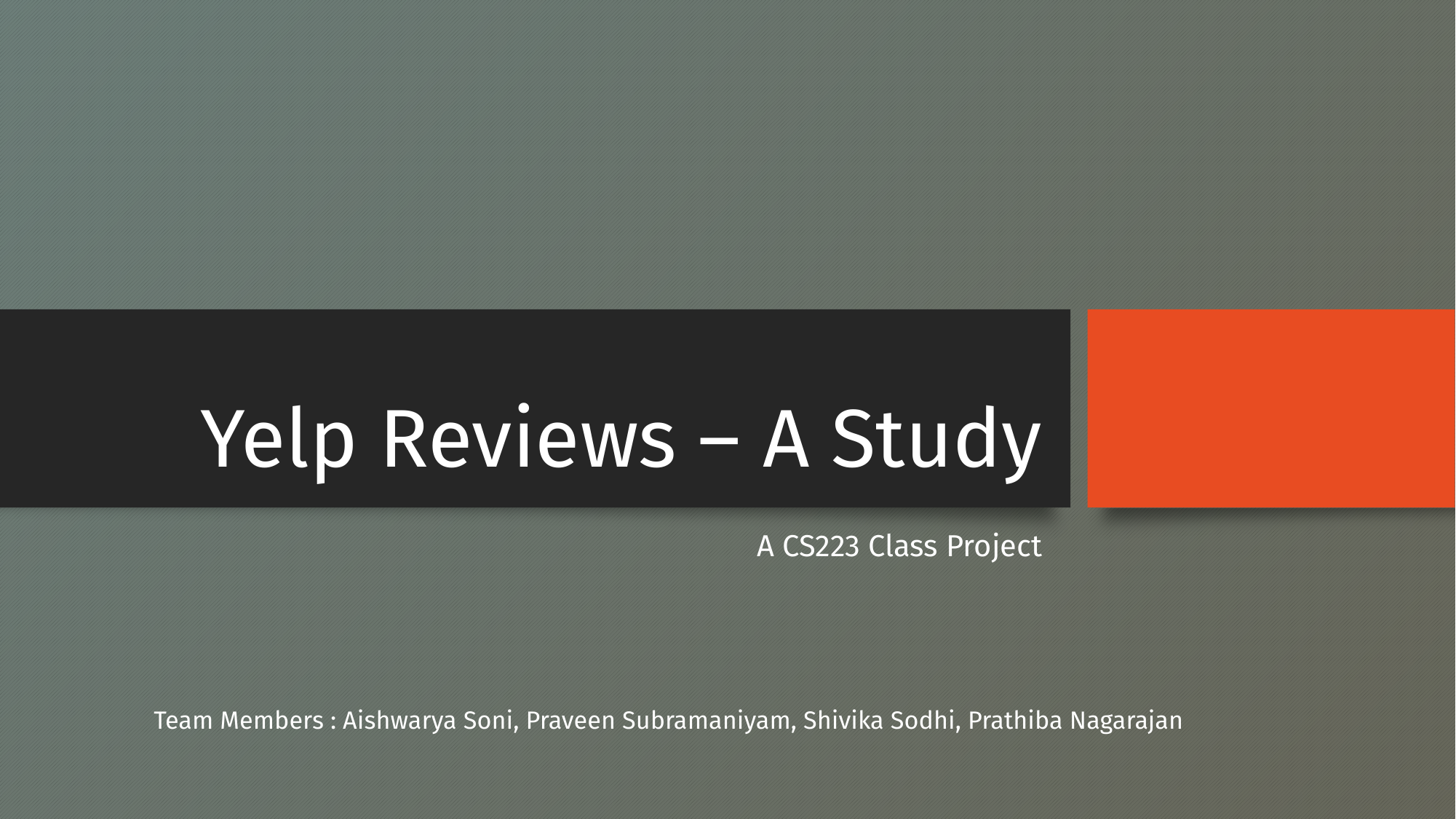

# Yelp Reviews – A Study
A CS223 Class Project

  Team Members : Aishwarya Soni, Praveen Subramaniyam, Shivika Sodhi, Prathiba Nagarajan